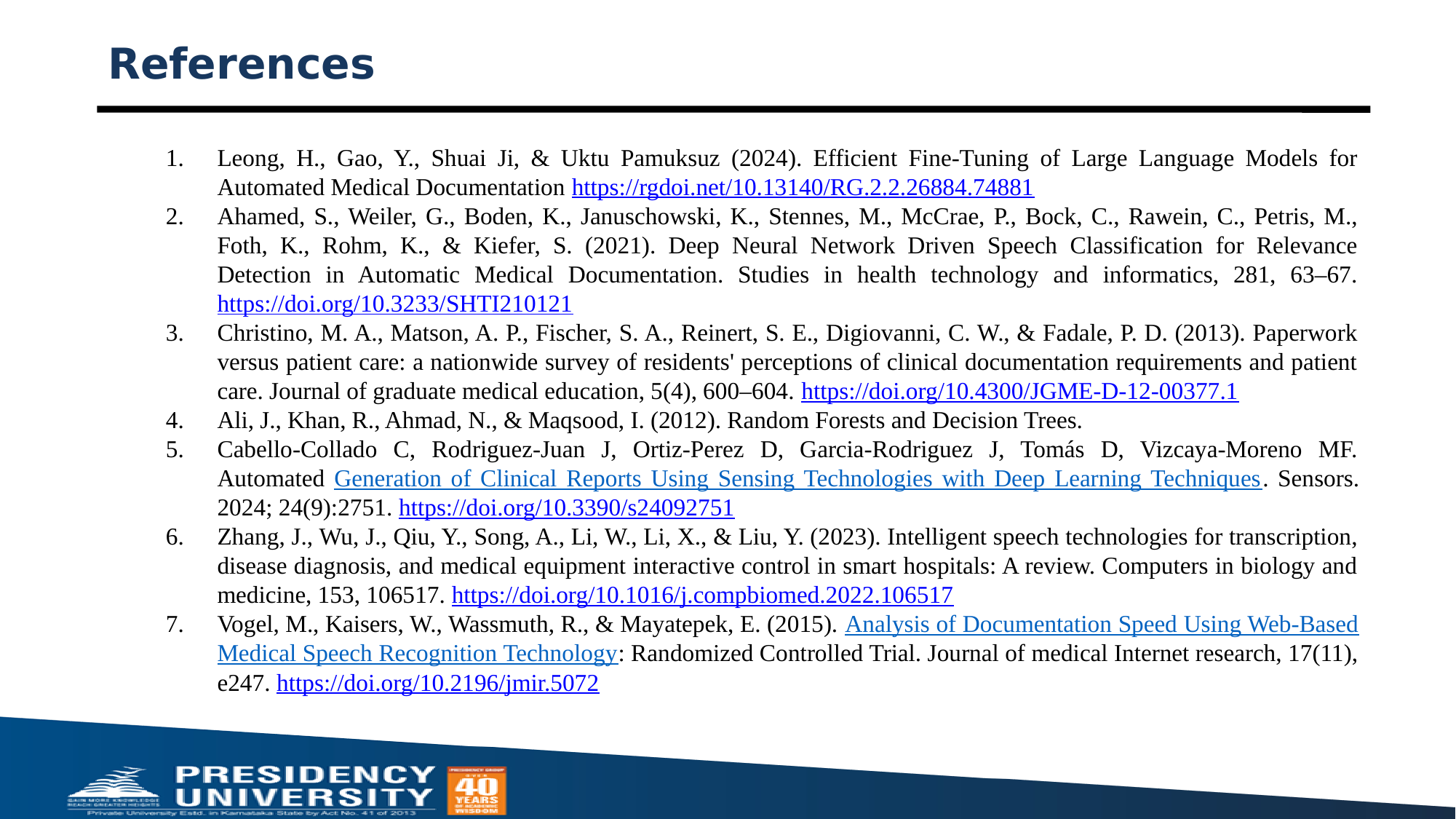

# References
Leong, H., Gao, Y., Shuai Ji, & Uktu Pamuksuz (2024). Efficient Fine-Tuning of Large Language Models for Automated Medical Documentation https://rgdoi.net/10.13140/RG.2.2.26884.74881
Ahamed, S., Weiler, G., Boden, K., Januschowski, K., Stennes, M., McCrae, P., Bock, C., Rawein, C., Petris, M., Foth, K., Rohm, K., & Kiefer, S. (2021). Deep Neural Network Driven Speech Classification for Relevance Detection in Automatic Medical Documentation. Studies in health technology and informatics, 281, 63–67. https://doi.org/10.3233/SHTI210121
Christino, M. A., Matson, A. P., Fischer, S. A., Reinert, S. E., Digiovanni, C. W., & Fadale, P. D. (2013). Paperwork versus patient care: a nationwide survey of residents' perceptions of clinical documentation requirements and patient care. Journal of graduate medical education, 5(4), 600–604. https://doi.org/10.4300/JGME-D-12-00377.1
Ali, J., Khan, R., Ahmad, N., & Maqsood, I. (2012). Random Forests and Decision Trees.
Cabello-Collado C, Rodriguez-Juan J, Ortiz-Perez D, Garcia-Rodriguez J, Tomás D, Vizcaya-Moreno MF. Automated Generation of Clinical Reports Using Sensing Technologies with Deep Learning Techniques. Sensors. 2024; 24(9):2751. https://doi.org/10.3390/s24092751
Zhang, J., Wu, J., Qiu, Y., Song, A., Li, W., Li, X., & Liu, Y. (2023). Intelligent speech technologies for transcription, disease diagnosis, and medical equipment interactive control in smart hospitals: A review. Computers in biology and medicine, 153, 106517. https://doi.org/10.1016/j.compbiomed.2022.106517
Vogel, M., Kaisers, W., Wassmuth, R., & Mayatepek, E. (2015). Analysis of Documentation Speed Using Web-Based Medical Speech Recognition Technology: Randomized Controlled Trial. Journal of medical Internet research, 17(11), e247. https://doi.org/10.2196/jmir.5072